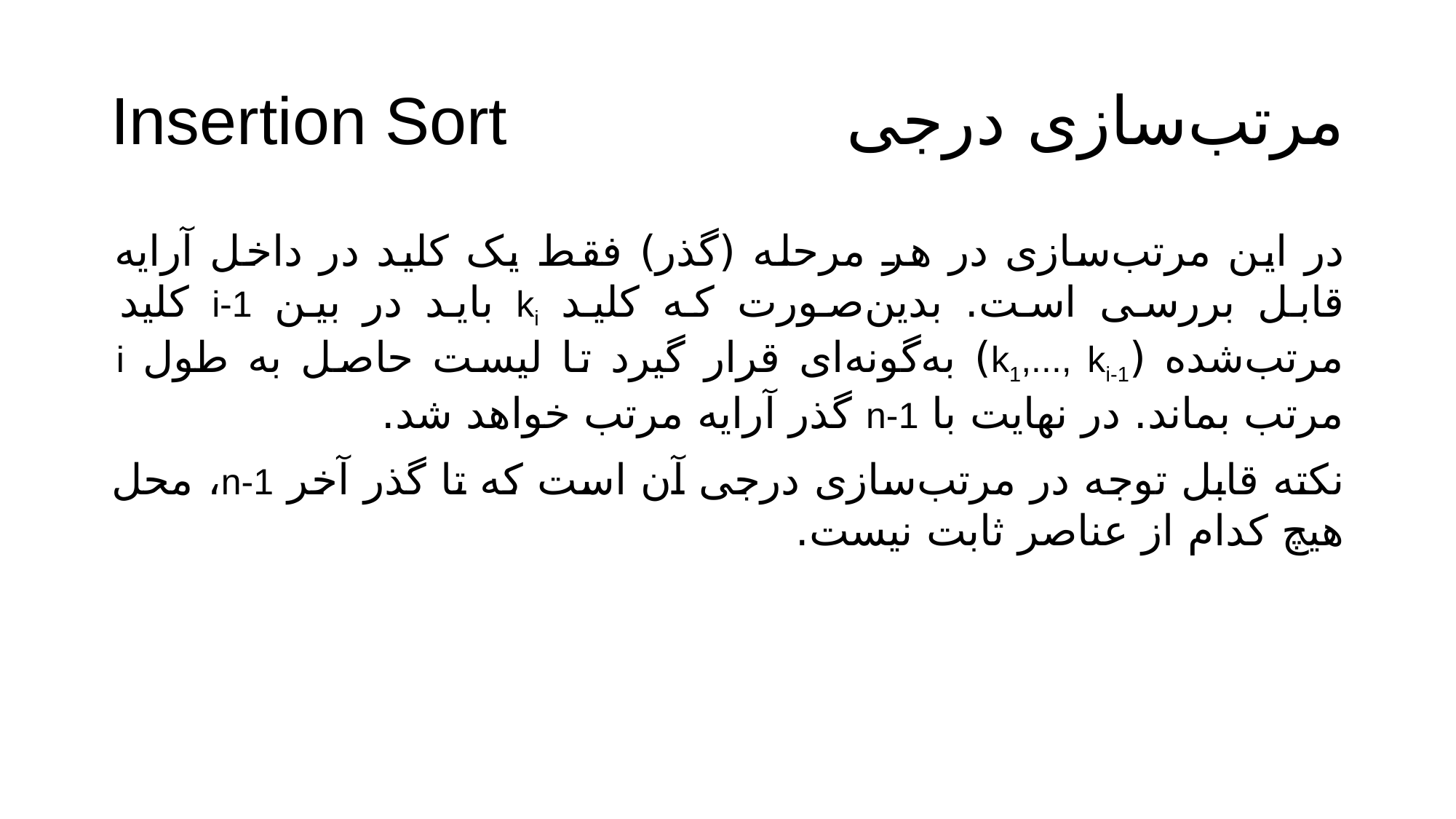

Insertion Sort
# مرتب‌سازی درجی
در این مرتب‌سازی در هر مرحله (گذر) فقط یک کلید در داخل آرایه قابل بررسی است. بدین‌صورت که کلید ki باید در بین i-1 کلید مرتب‌شده (k1,..., ki-1) به‌گونه‌ای قرار گیرد تا لیست حاصل به طول i مرتب بماند. در نهایت با n-1 گذر آرایه مرتب خواهد شد.
نکته قابل توجه در مرتب‌سازی درجی آن است که تا گذر آخر n-1، محل هیچ کدام از عناصر ثابت نیست.